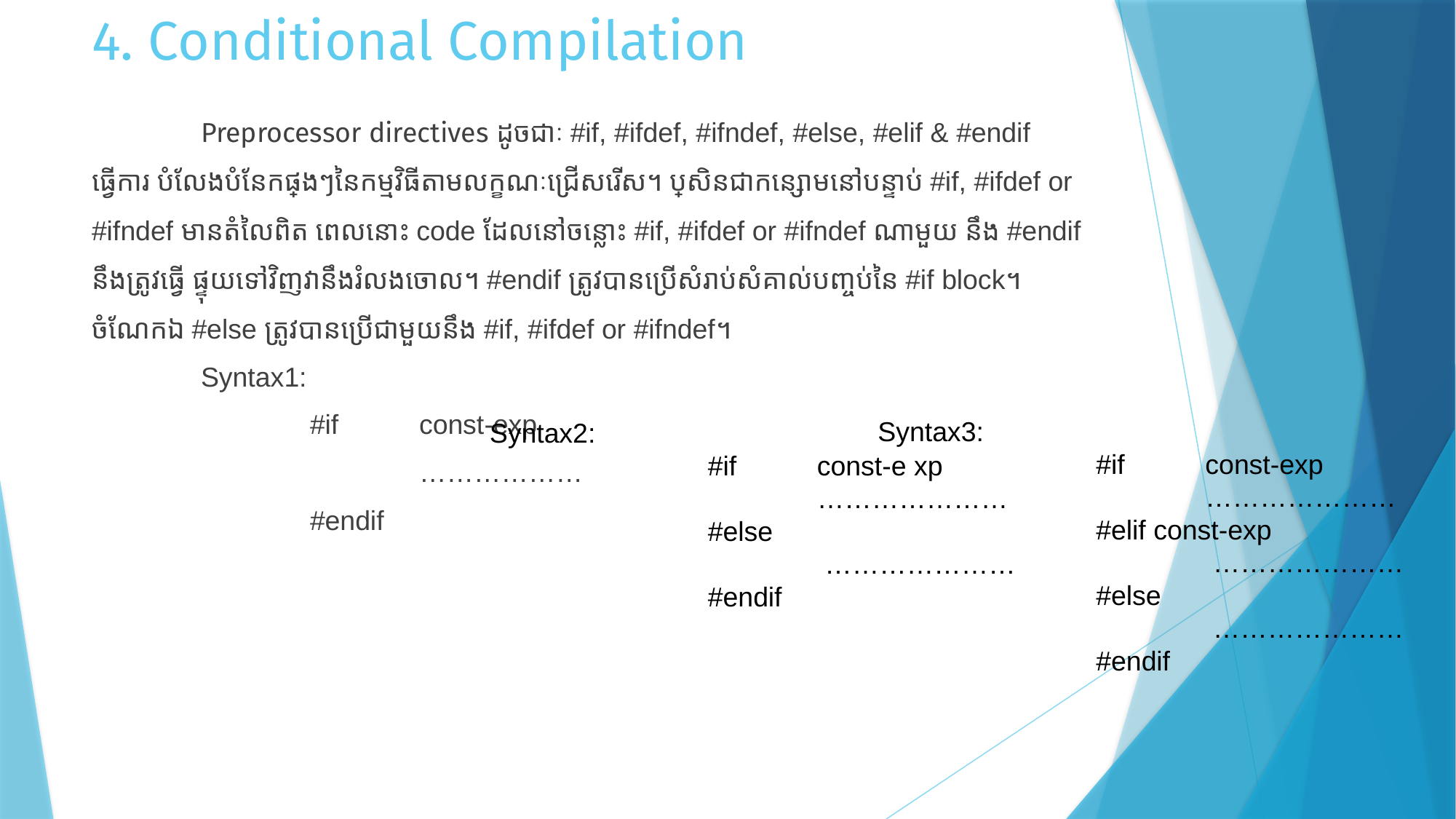

# 4. Conditional Compilation
	Preprocessor directives ដូចជាៈ #if, #ifdef, #ifndef, #else, #elif & #endif ធ្វើការ បំលែងបំនែកផ្សេងៗនៃកម្មវិធីតាមលក្ខណៈជ្រើសរើស។ ប្រសិនជាកន្សោមនៅបន្ទាប់ #if, #ifdef or #ifndef មានតំលៃពិត ពេលនោះ code ដែលនៅចន្លោះ #if, #ifdef or #ifndef ណាមួយ នឹង #endif នឹងត្រូវធ្វើ ផ្ទុយទៅវិញវានឹងរំលងចោល។ #endif ត្រូវបានប្រើសំរាប់សំគាល់បញ្ចប់នៃ #if block។ ចំណែកឯ #else ត្រូវបានប្រើជាមួយនឹង #if, #ifdef or #ifndef។
	Syntax1:
		#if	const-exp
			………………
		#endif

Syntax3:
		#if	const-exp
			…………………
		#elif const-exp
			 …………………
		#else
			 …………………
		#endif
Syntax2:
		#if	const-e xp
			…………………
		#else
			 …………………
		#endif